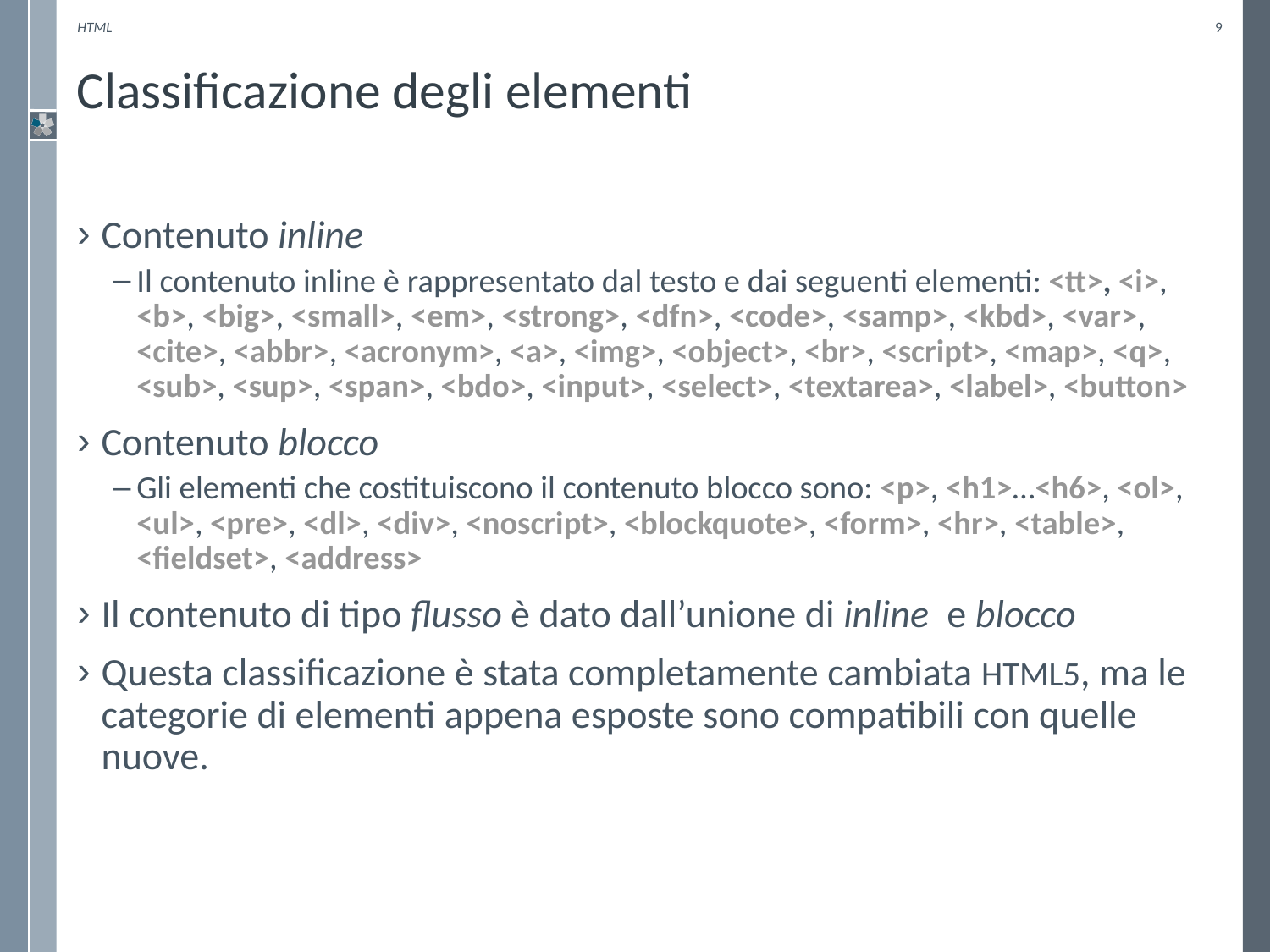

HTML
9
# Classificazione degli elementi
Contenuto inline
Il contenuto inline è rappresentato dal testo e dai seguenti elementi: <tt>, <i>, <b>, <big>, <small>, <em>, <strong>, <dfn>, <code>, <samp>, <kbd>, <var>, <cite>, <abbr>, <acronym>, <a>, <img>, <object>, <br>, <script>, <map>, <q>, <sub>, <sup>, <span>, <bdo>, <input>, <select>, <textarea>, <label>, <button>
Contenuto blocco
Gli elementi che costituiscono il contenuto blocco sono: <p>, <h1>…<h6>, <ol>, <ul>, <pre>, <dl>, <div>, <noscript>, <blockquote>, <form>, <hr>, <table>, <fieldset>, <address>
Il contenuto di tipo flusso è dato dall’unione di inline  e blocco
Questa classificazione è stata completamente cambiata HTML5, ma le categorie di elementi appena esposte sono compatibili con quelle nuove.